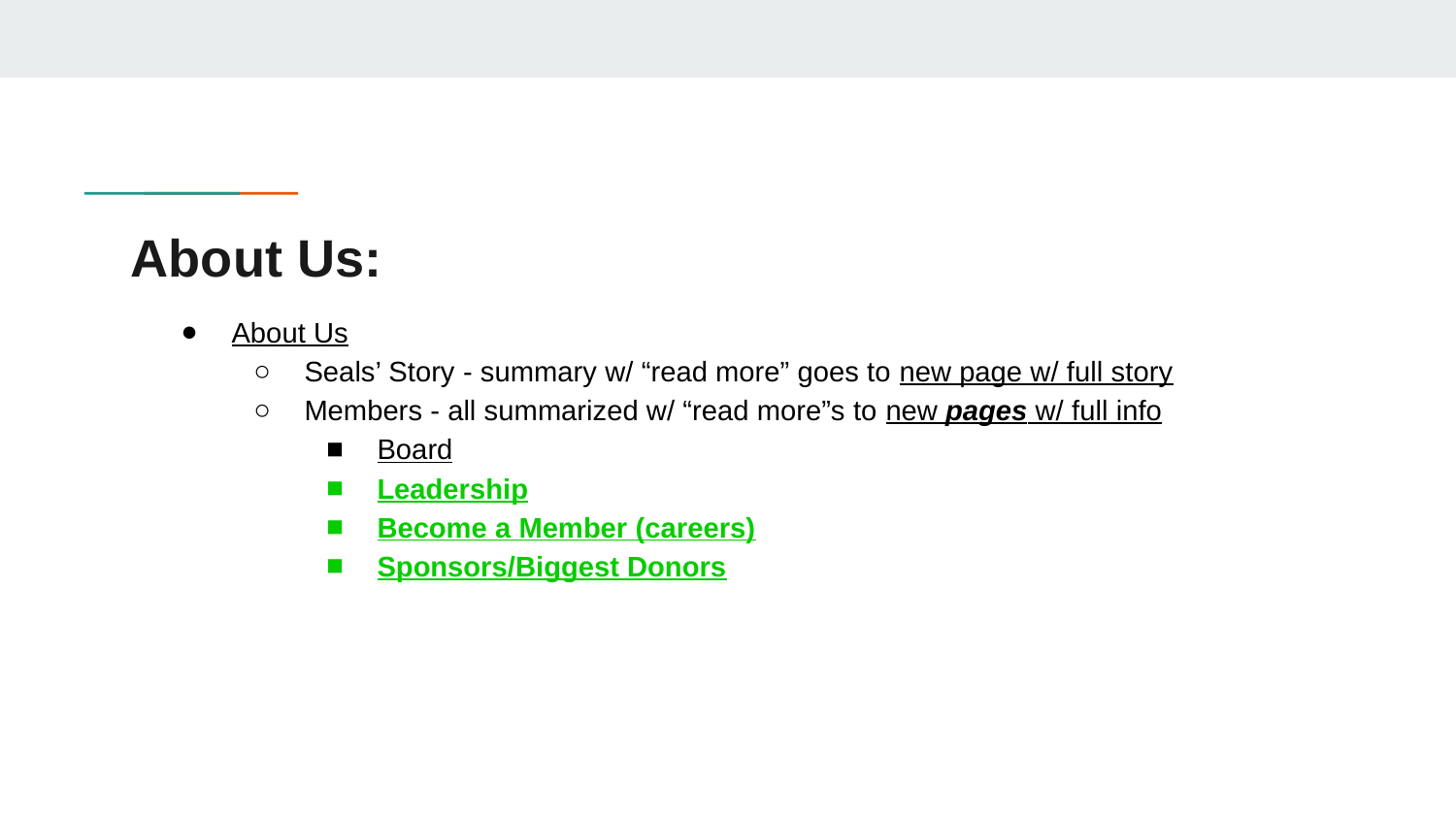

# About Us:
About Us
Seals’ Story - summary w/ “read more” goes to new page w/ full story
Members - all summarized w/ “read more”s to new pages w/ full info
Board
Leadership
Become a Member (careers)
Sponsors/Biggest Donors